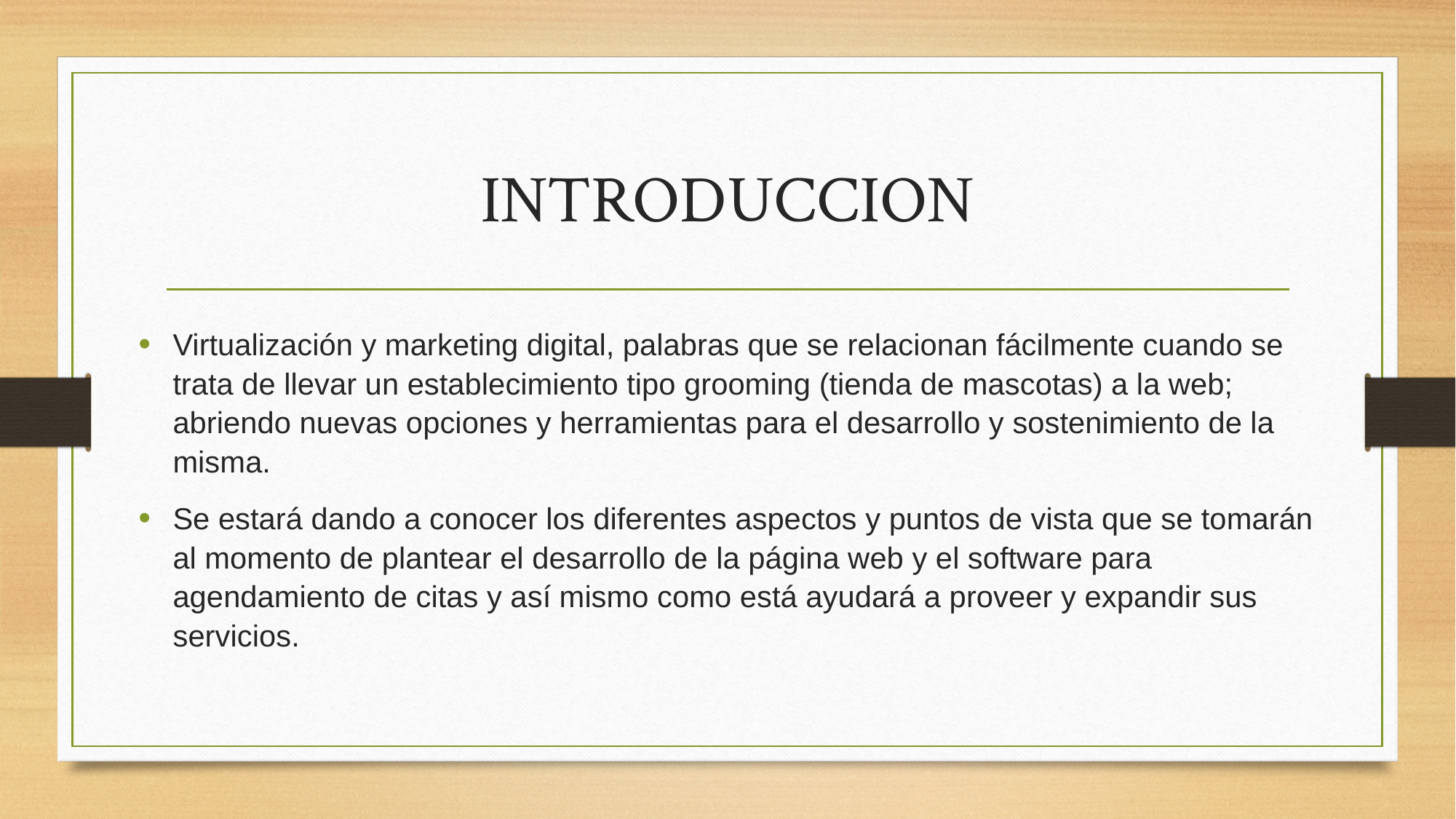

# INTRODUCCION
Virtualización y marketing digital, palabras que se relacionan fácilmente cuando se trata de llevar un establecimiento tipo grooming (tienda de mascotas) a la web; abriendo nuevas opciones y herramientas para el desarrollo y sostenimiento de la misma.
Se estará dando a conocer los diferentes aspectos y puntos de vista que se tomarán al momento de plantear el desarrollo de la página web y el software para agendamiento de citas y así mismo como está ayudará a proveer y expandir sus servicios.